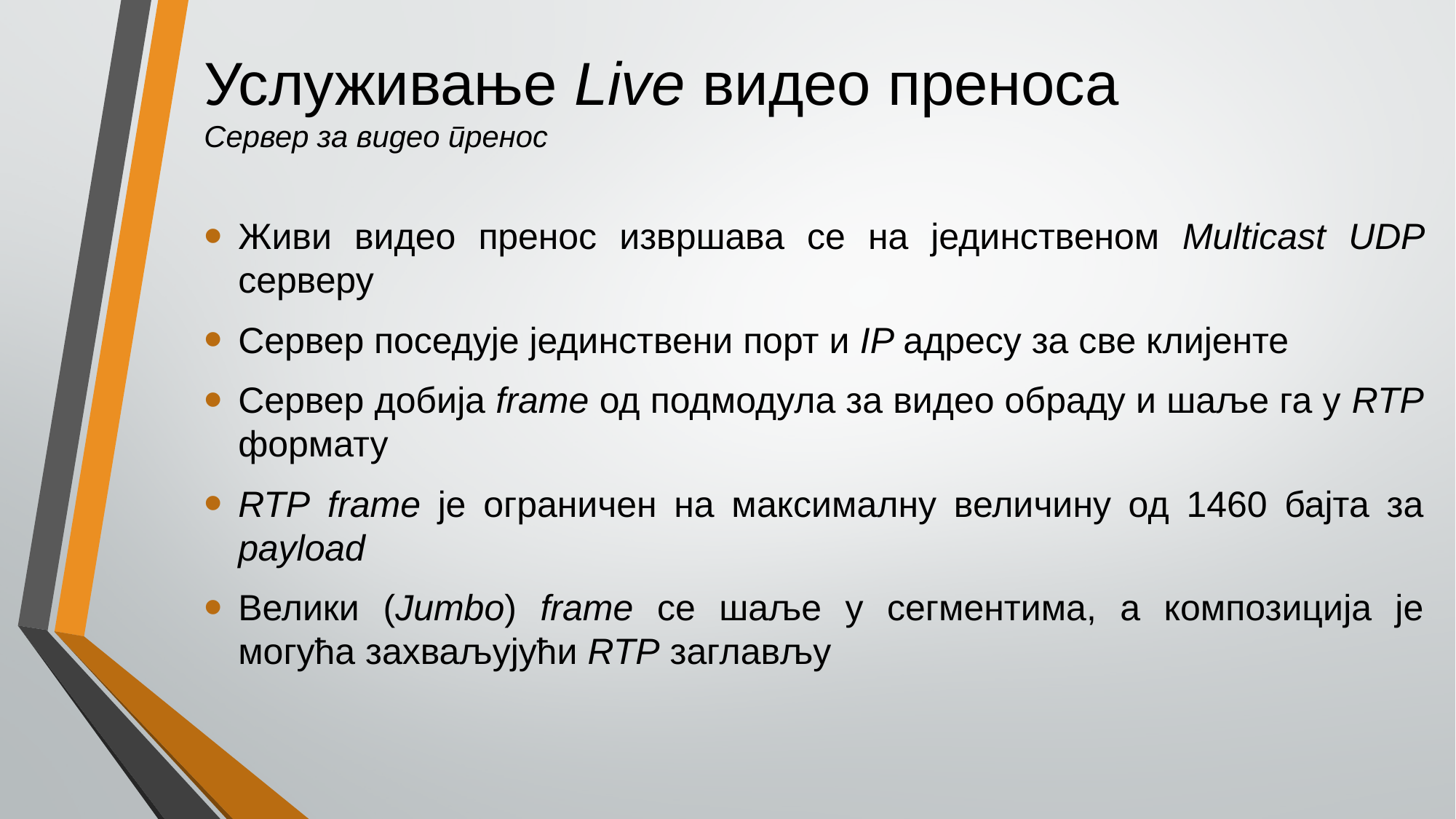

# Услуживање Live видео преноса Сервер за видео пренос
Живи видео пренос извршава се на јединственом Multicast UDP серверу
Сервер поседује јединствени порт и IP адресу за све клијенте
Сервер добија frame од подмодула за видео обраду и шаље га у RTP формату
RTP frame је ограничен на максималну величину од 1460 бајта за payload
Велики (Jumbo) frame се шаље у сегментима, а композиција је могућа захваљујући RTP заглављу